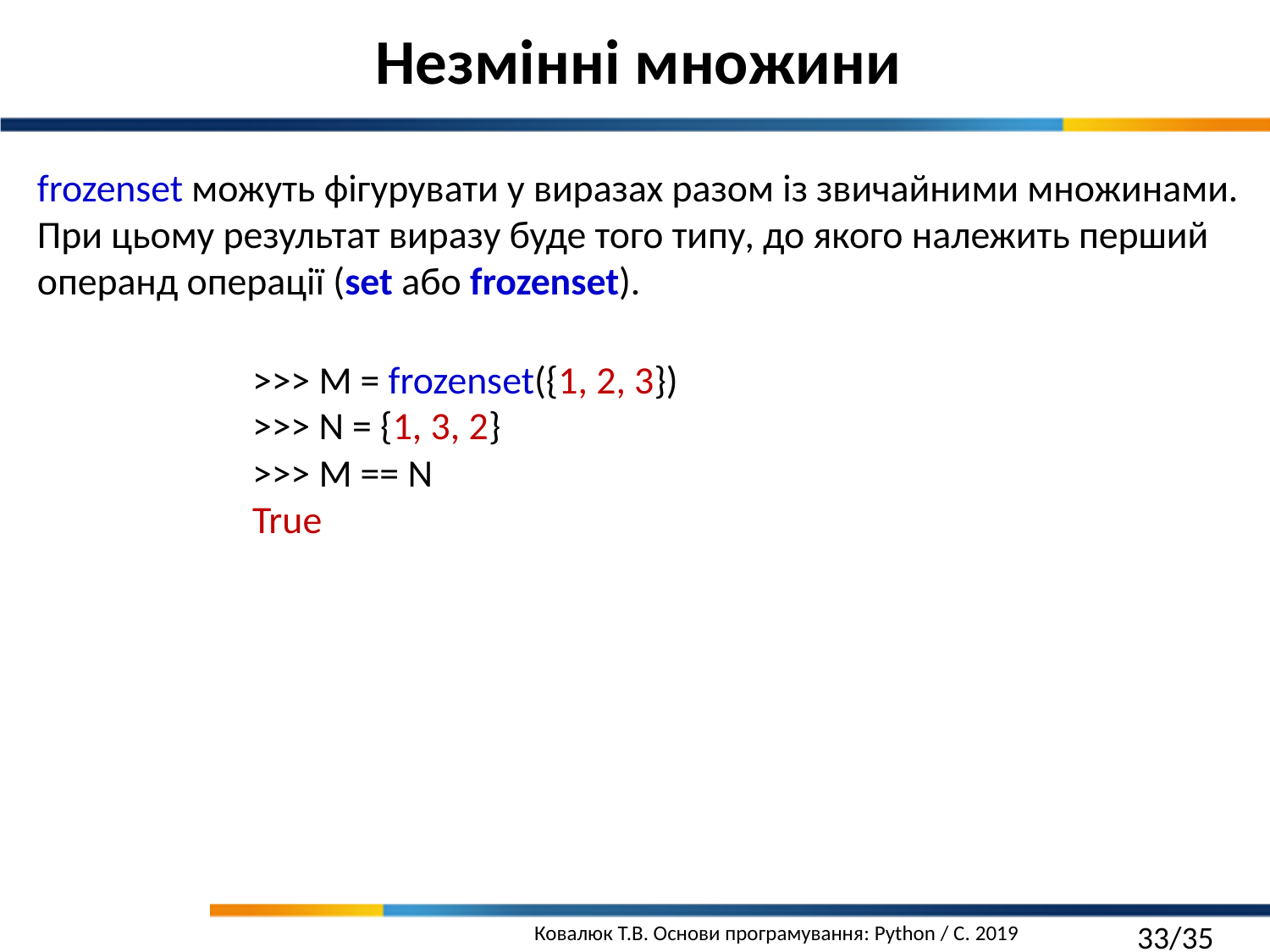

Незмінні множини
frozenset можуть фігурувати у виразах разом із звичайними множинами.
При цьому результат виразу буде того типу, до якого належить перший
операнд операції (set або frozenset).
>>> M = frozenset({1, 2, 3})
>>> N = {1, 3, 2}
>>> M == N
True